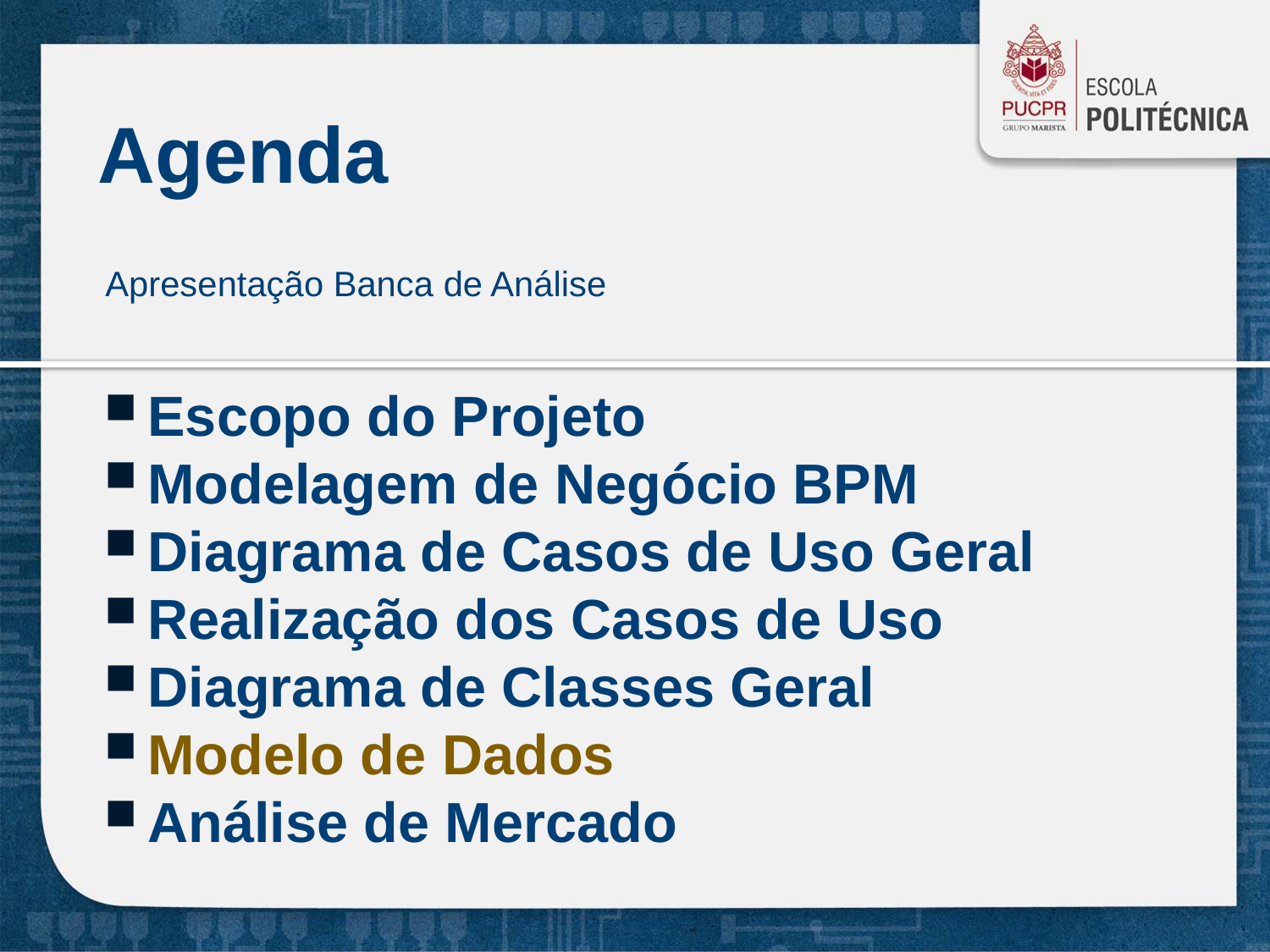

# Agenda
Apresentação Banca de Análise
Escopo do Projeto
Modelagem de Negócio BPM
Diagrama de Casos de Uso Geral
Realização dos Casos de Uso
Diagrama de Classes Geral
Modelo de Dados
Análise de Mercado